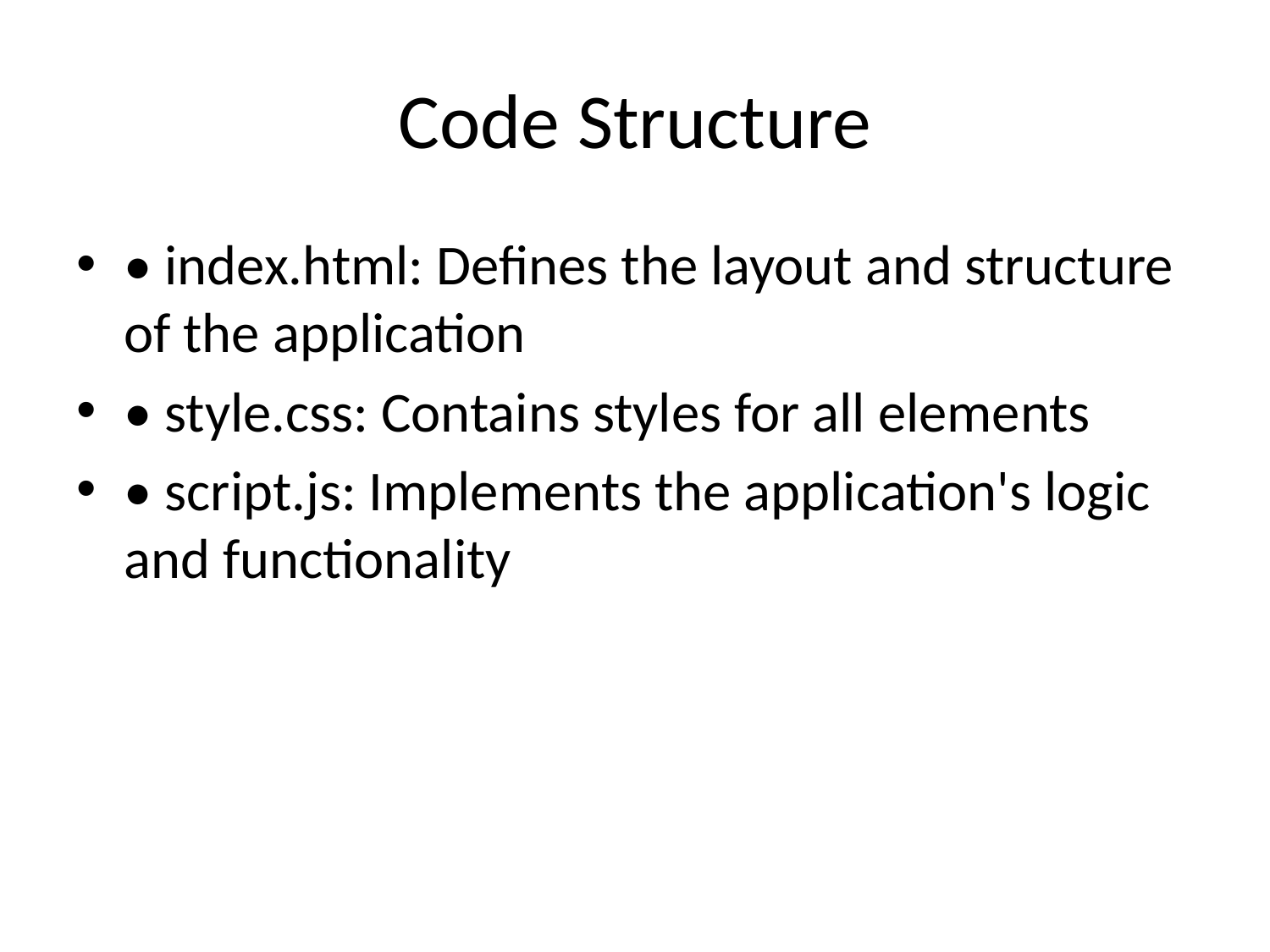

# Code Structure
• index.html: Defines the layout and structure of the application
• style.css: Contains styles for all elements
• script.js: Implements the application's logic and functionality